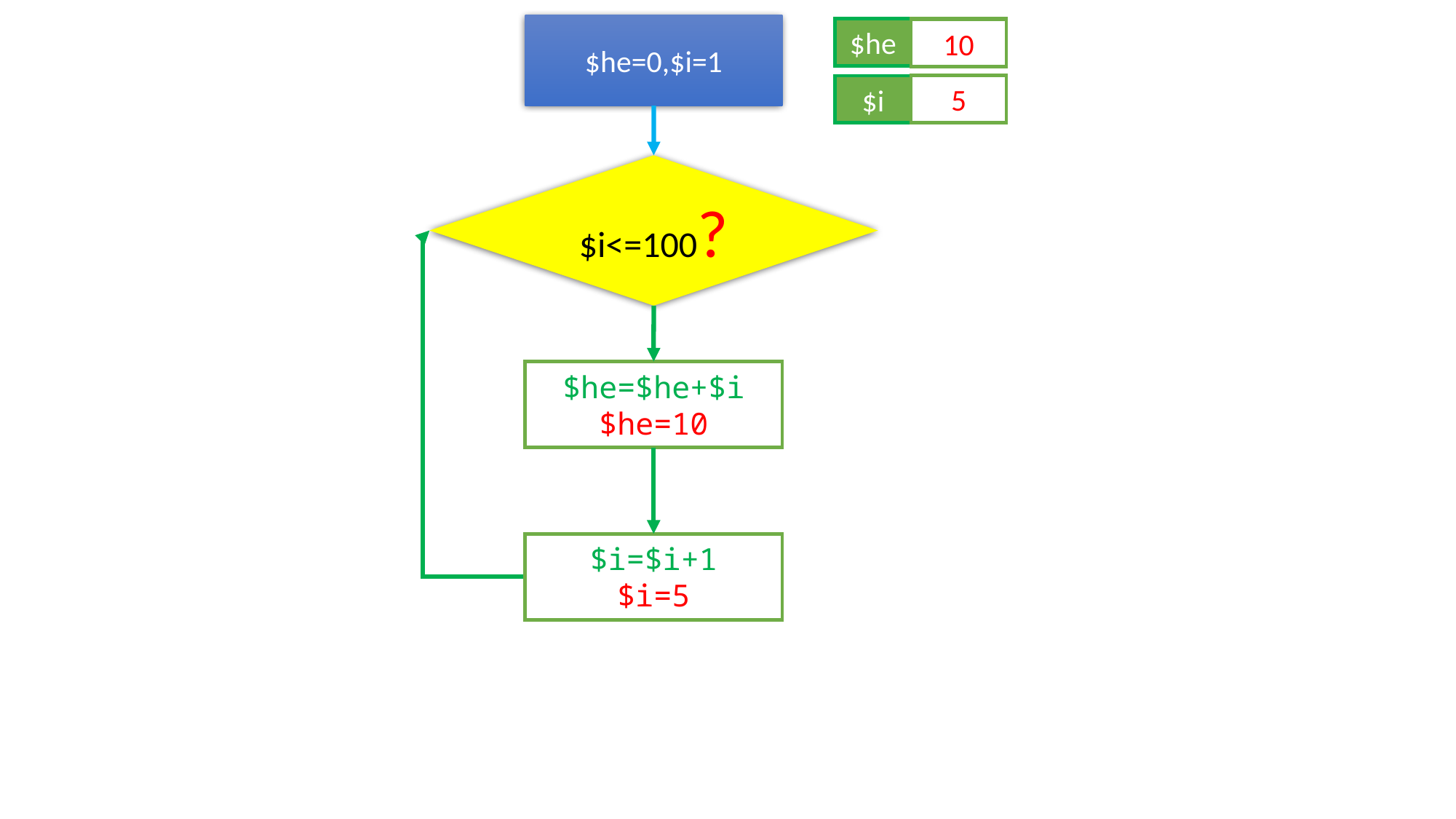

$he=0,$i=1
$he
6
10
5
$i
4
$i<=100?
$he=$he+$i
$he=10
$i=$i+1
$i=5